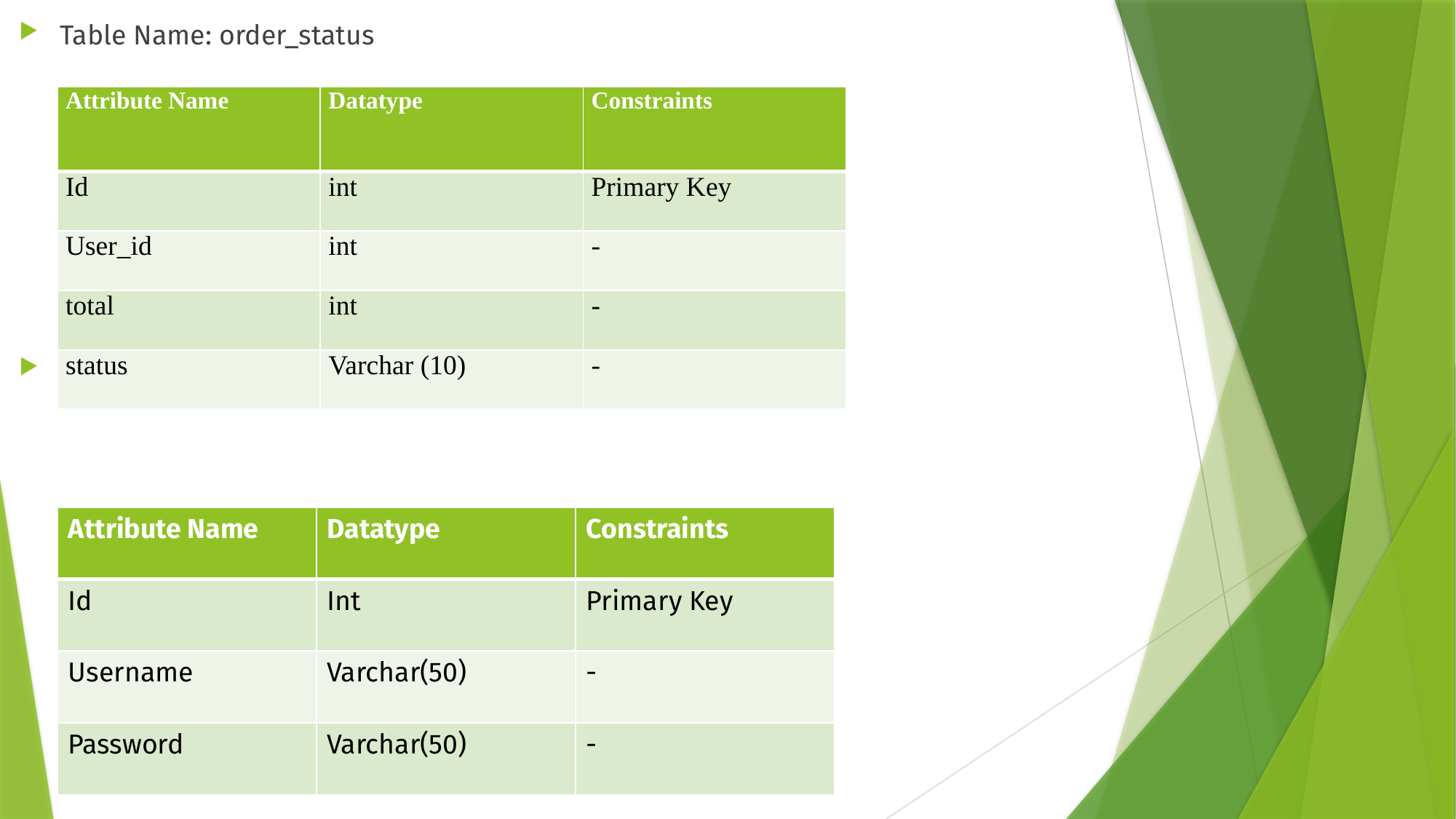

Table Name: order_status

Table Name: admin

| Attribute Name | Datatype | Constraints |
| --- | --- | --- |
| Id | int | Primary Key |
| User\_id | int | - |
| total | int | - |
| status | Varchar (10) | - |
| Attribute Name | Datatype | Constraints |
| --- | --- | --- |
| Id | Int | Primary Key |
| Username | Varchar(50) | - |
| Password | Varchar(50) | - |